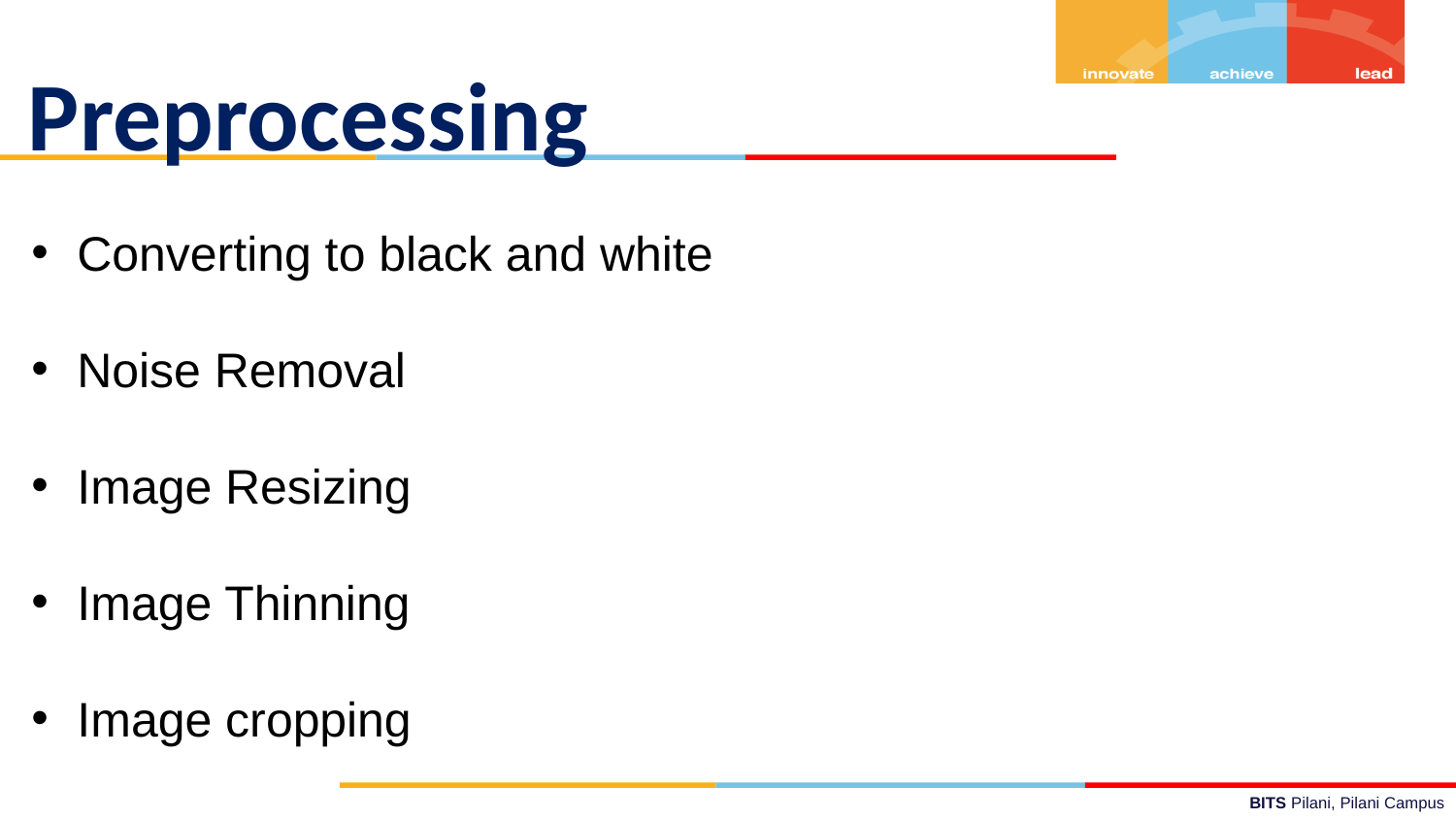

# Preprocessing
Converting to black and white
Noise Removal
Image Resizing
Image Thinning
Image cropping